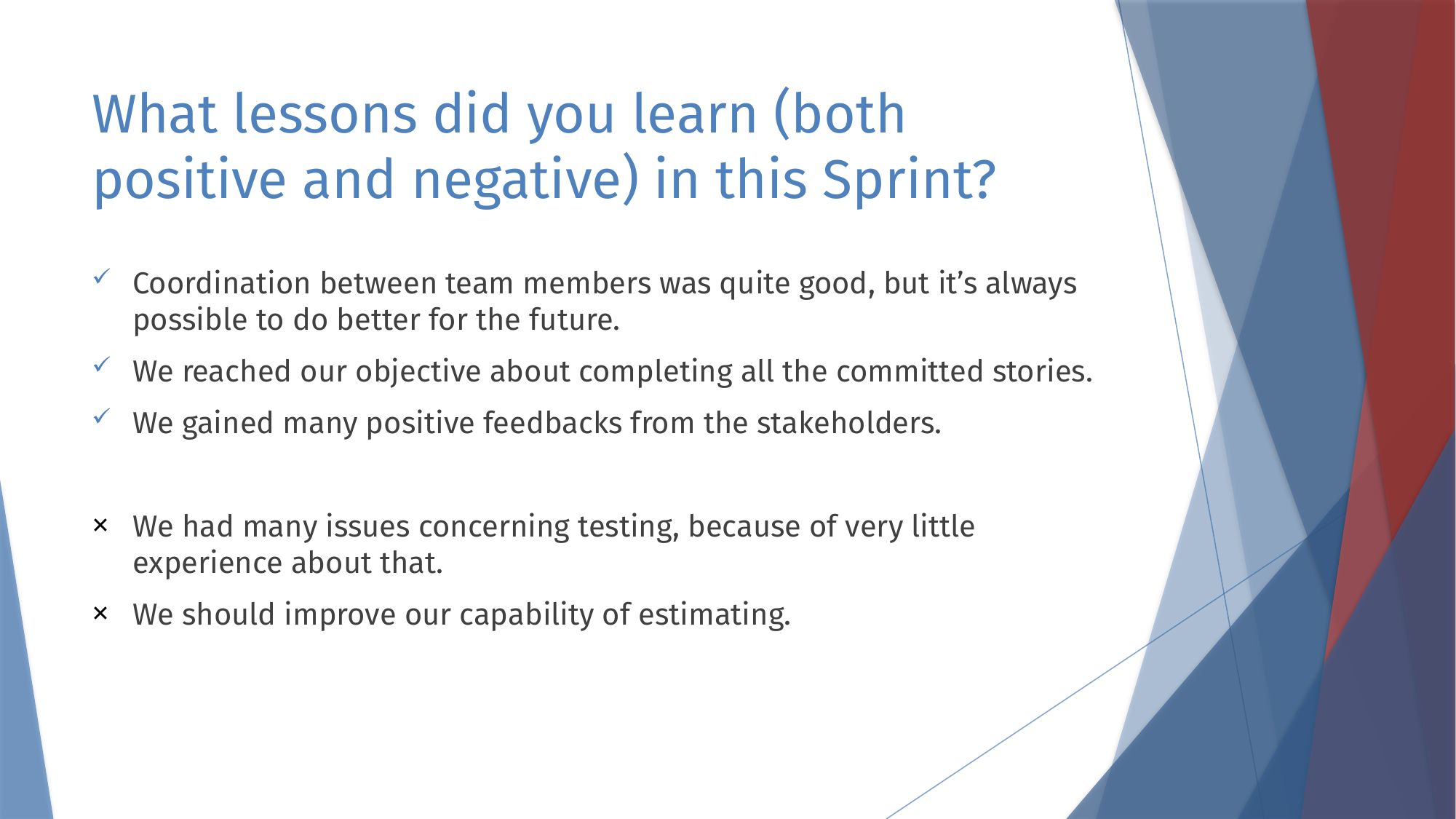

# What lessons did you learn (both positive and negative) in this Sprint?
Coordination between team members was quite good, but it’s always possible to do better for the future.
We reached our objective about completing all the committed stories.
We gained many positive feedbacks from the stakeholders.

We had many issues concerning testing, because of very little experience about that.
We should improve our capability of estimating.